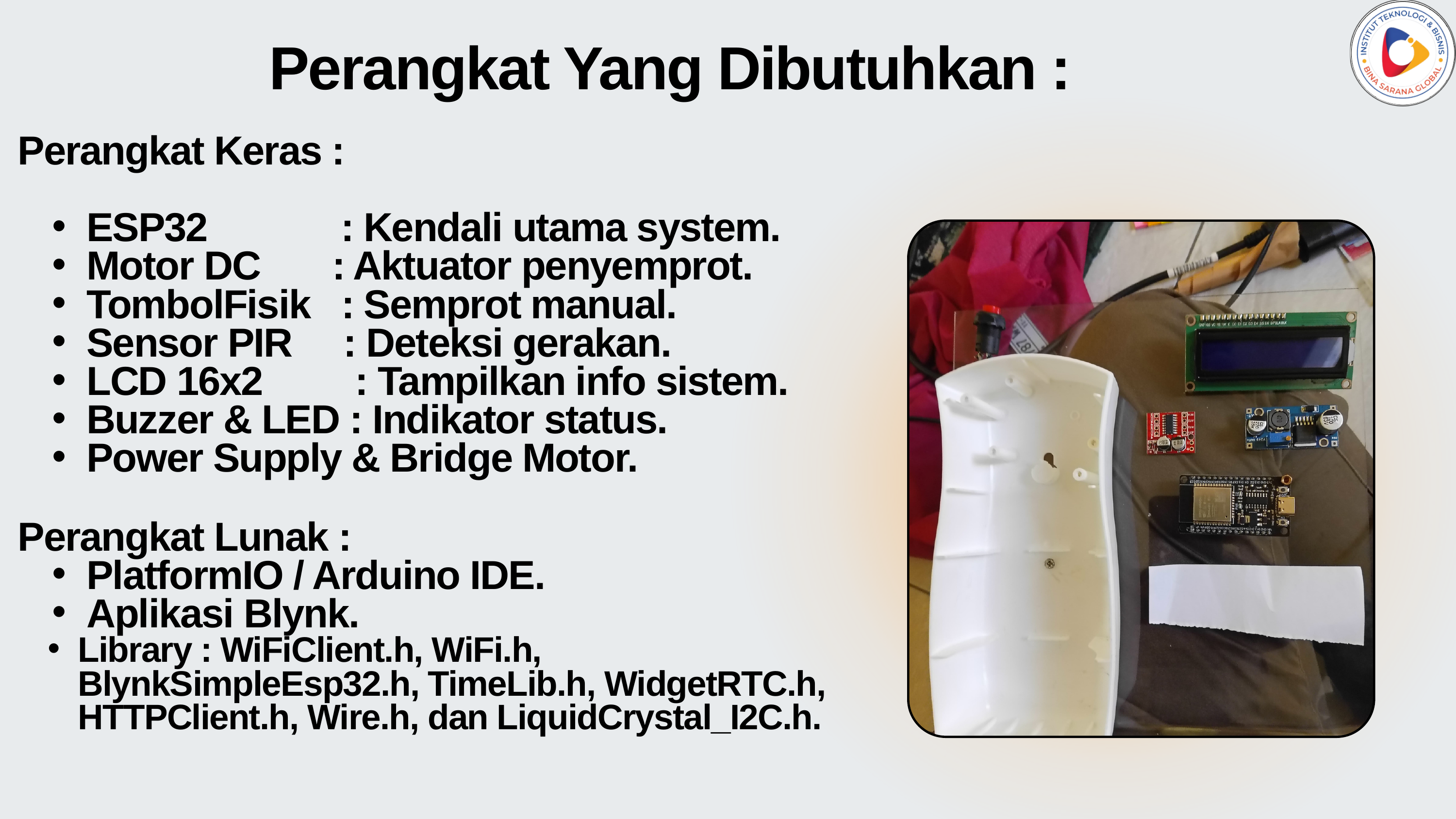

Perangkat Yang Dibutuhkan :

Perangkat Keras :

ESP32             : Kendali utama system.
Motor DC       : Aktuator penyemprot.
TombolFisik   : Semprot manual.
Sensor PIR     : Deteksi gerakan.
LCD 16x2         : Tampilkan info sistem.
Buzzer & LED : Indikator status.
Power Supply & Bridge Motor.

Perangkat Lunak :
PlatformIO / Arduino IDE.
Aplikasi Blynk.
Library : WiFiClient.h, WiFi.h, BlynkSimpleEsp32.h, TimeLib.h, WidgetRTC.h, HTTPClient.h, Wire.h, dan LiquidCrystal_I2C.h.